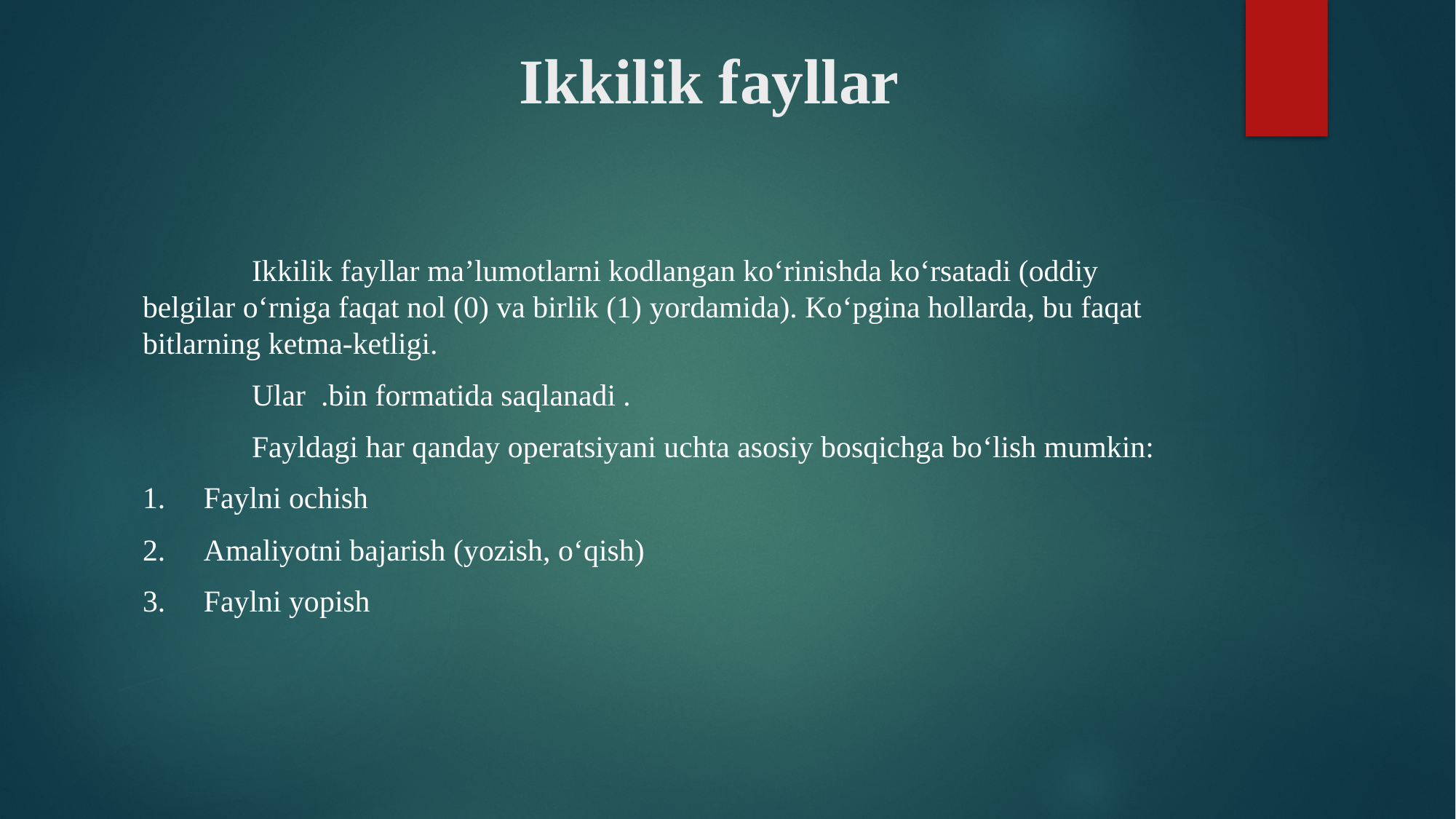

# Ikkilik fayllar
	Ikkilik fayllar ma’lumotlarni kodlangan ko‘rinishda ko‘rsatadi (oddiy belgilar o‘rniga faqat nol (0) va birlik (1) yordamida). Ko‘pgina hollarda, bu faqat bitlarning ketma-ketligi.
	Ular  .bin formatida saqlanadi .
	Fayldagi har qanday operatsiyani uchta asosiy bosqichga bo‘lish mumkin:
1.     Faylni ochish
2.     Amaliyotni bajarish (yozish, o‘qish)
3.     Faylni yopish